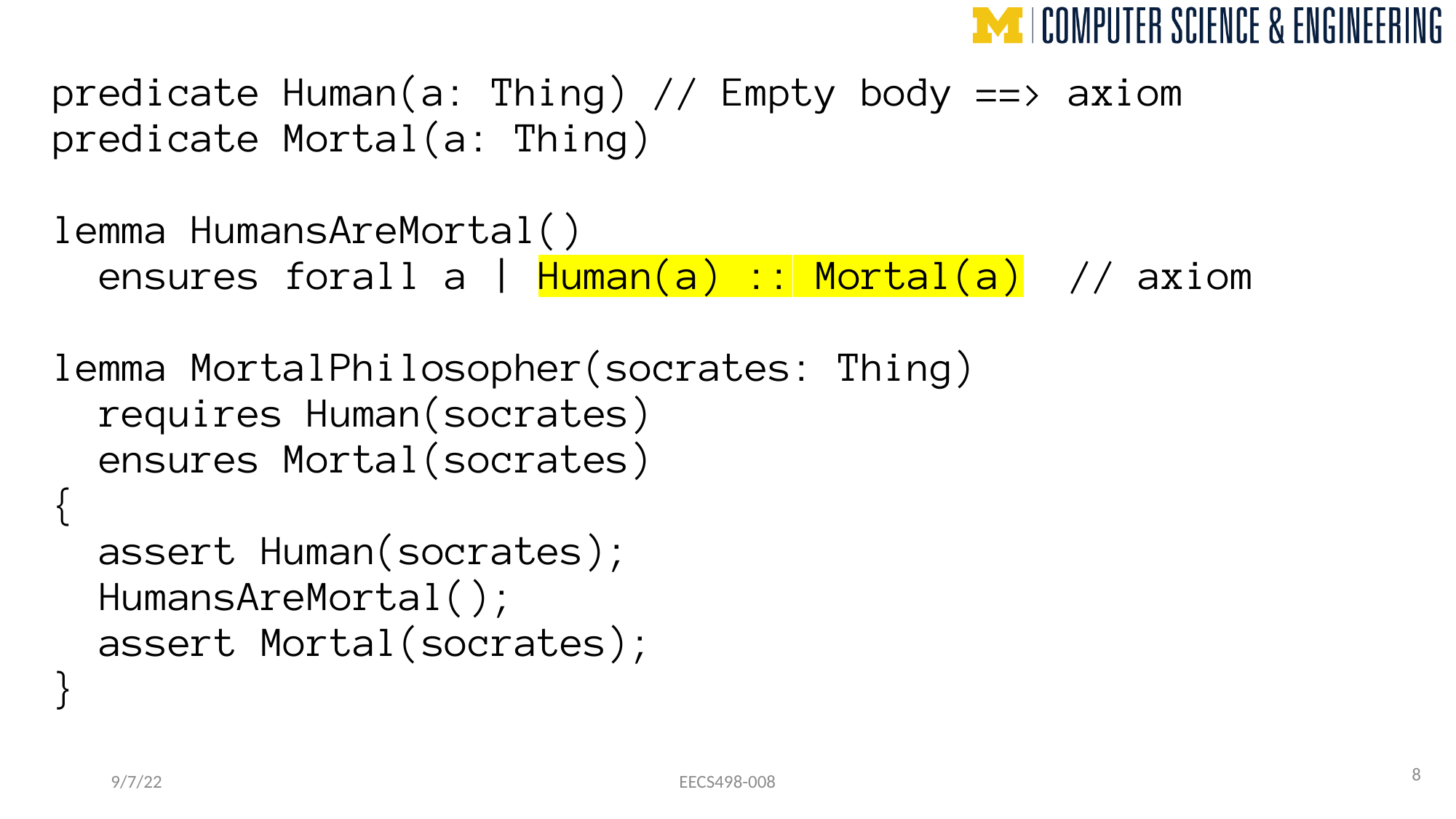

predicate Human(a: Thing) // Empty body ==> axiom
predicate Mortal(a: Thing)

lemma HumansAreMortal()
  ensures forall a | Human(a) :: Mortal(a)  // axiom

lemma MortalPhilosopher(socrates: Thing)
  requires Human(socrates)
  ensures Mortal(socrates)
{
  assert Human(socrates);
  HumansAreMortal();
  assert Mortal(socrates);
}

8
9/7/22
EECS498-008